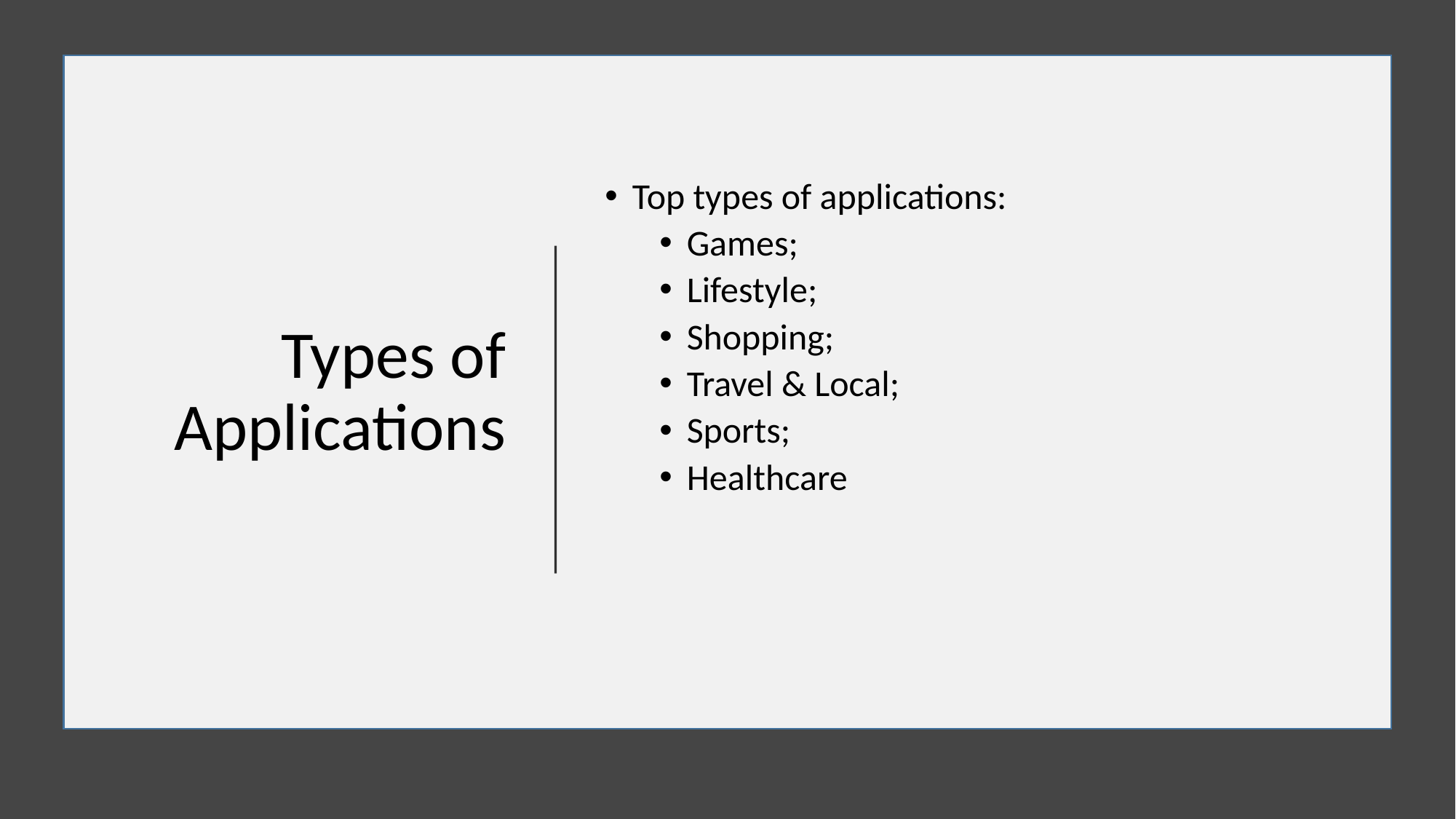

# Types of Applications
Top types of applications:
Games;
Lifestyle;
Shopping;
Travel & Local;
Sports;
Healthcare